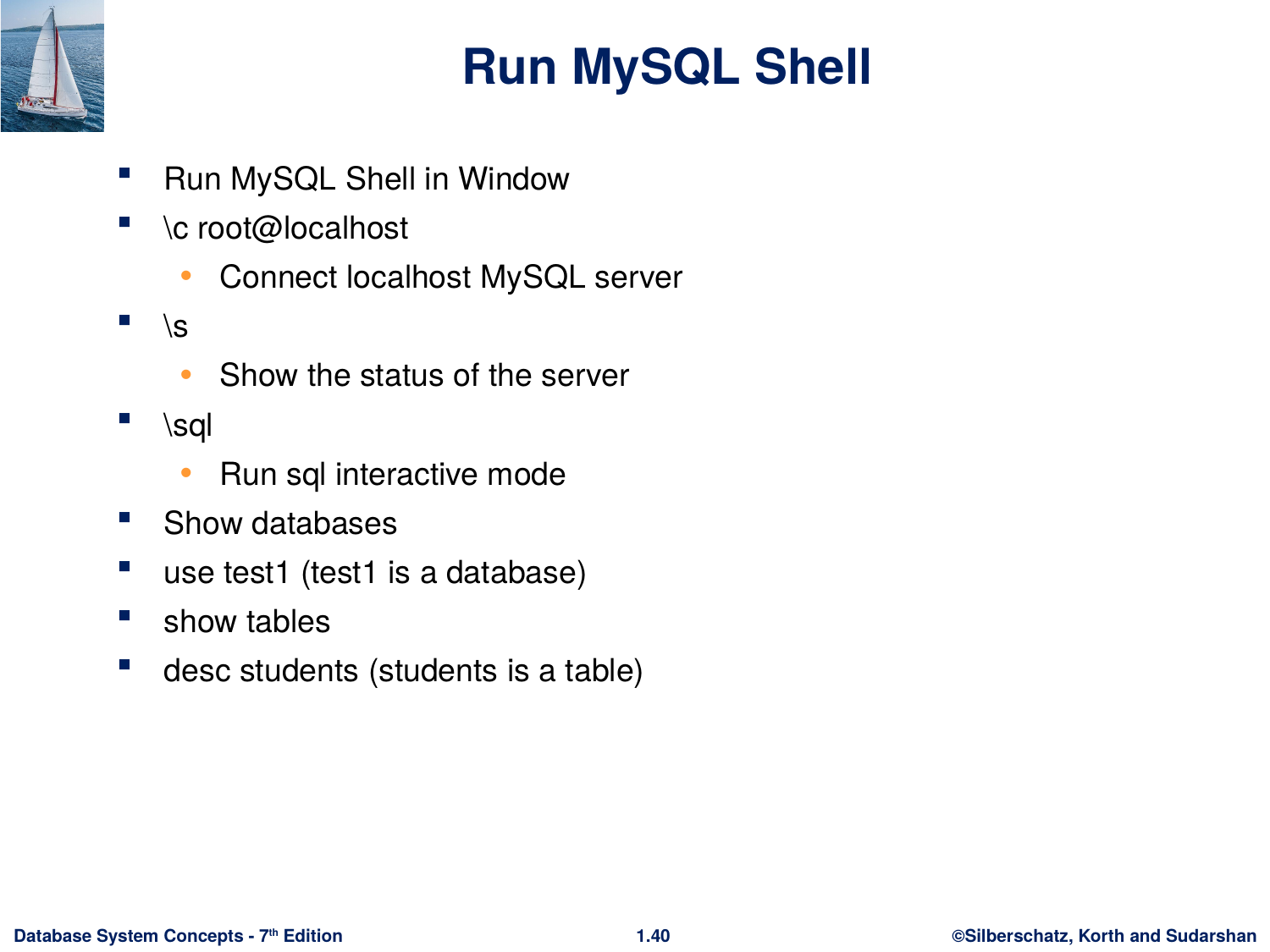

# Run MySQL Shell
Run MySQL Shell in Window
\c root@localhost
Connect localhost MySQL server
\s
Show the status of the server
\sql
Run sql interactive mode
Show databases
use test1 (test1 is a database)
show tables
desc students (students is a table)